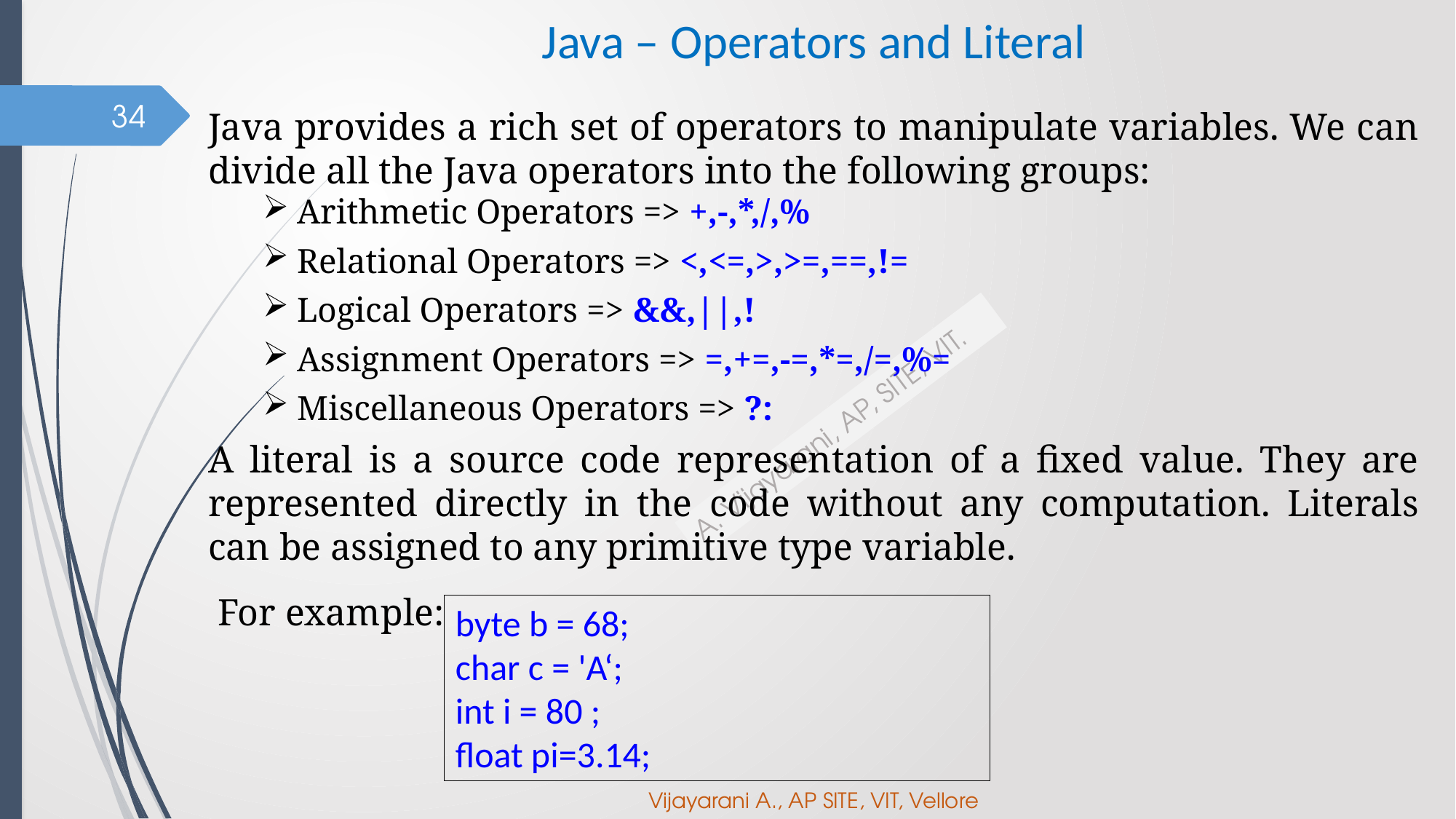

# Java – Operators and Literal
34
Java provides a rich set of operators to manipulate variables. We can divide all the Java operators into the following groups:
Arithmetic Operators => +,-,*,/,%
Relational Operators => <,<=,>,>=,==,!=
Logical Operators => &&,||,!
Assignment Operators => =,+=,-=,*=,/=,%=
Miscellaneous Operators => ?:
A literal is a source code representation of a fixed value. They are represented directly in the code without any computation. Literals can be assigned to any primitive type variable.

 For example:

byte b = 68;
char c = 'A‘;
int i = 80 ;
float pi=3.14;
Vijayarani A., AP SITE, VIT, Vellore